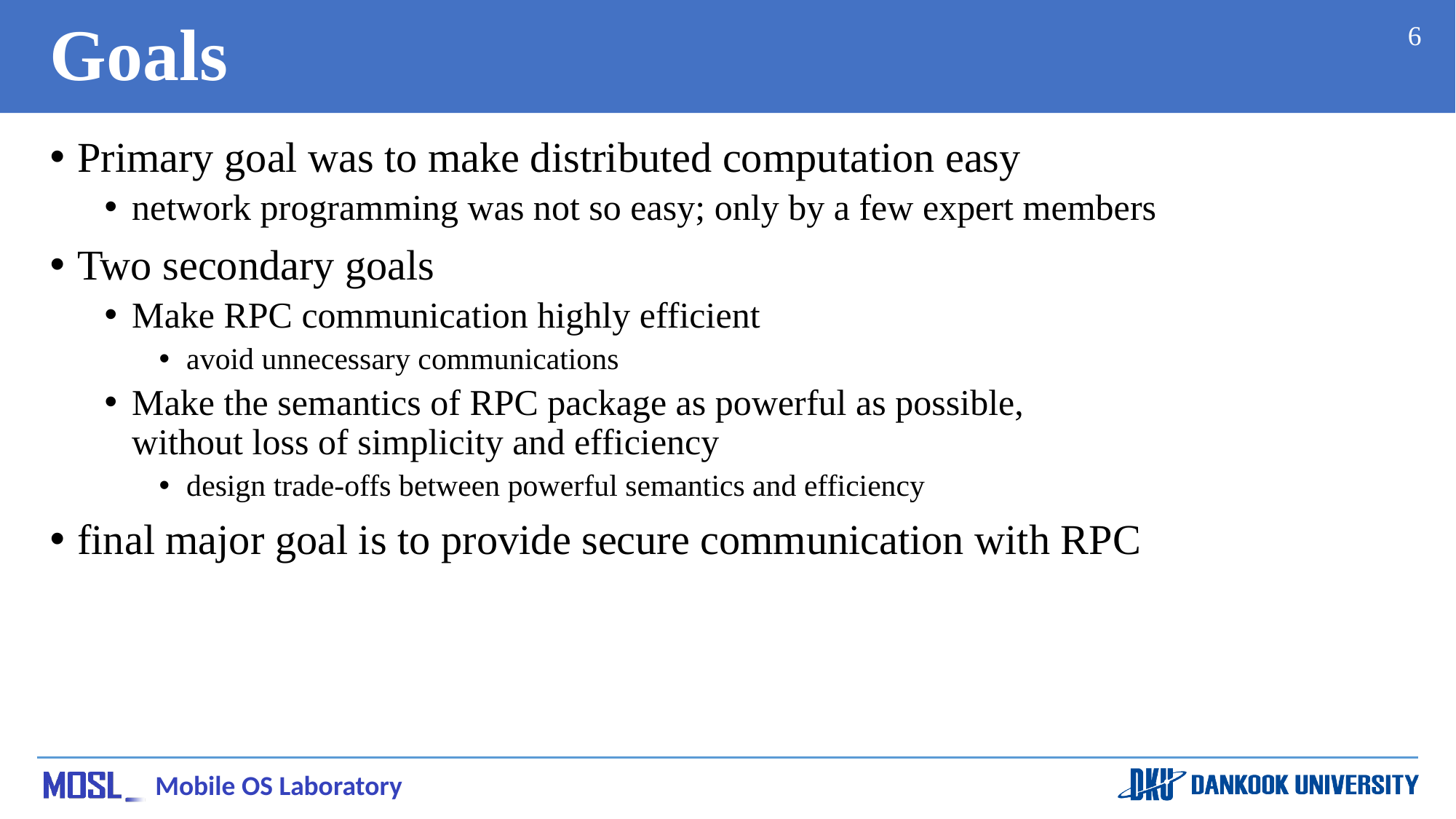

# Goals
6
Primary goal was to make distributed computation easy
network programming was not so easy; only by a few expert members
Two secondary goals
Make RPC communication highly efficient
avoid unnecessary communications
Make the semantics of RPC package as powerful as possible,
without loss of simplicity and efficiency
design trade-offs between powerful semantics and efficiency
final major goal is to provide secure communication with RPC